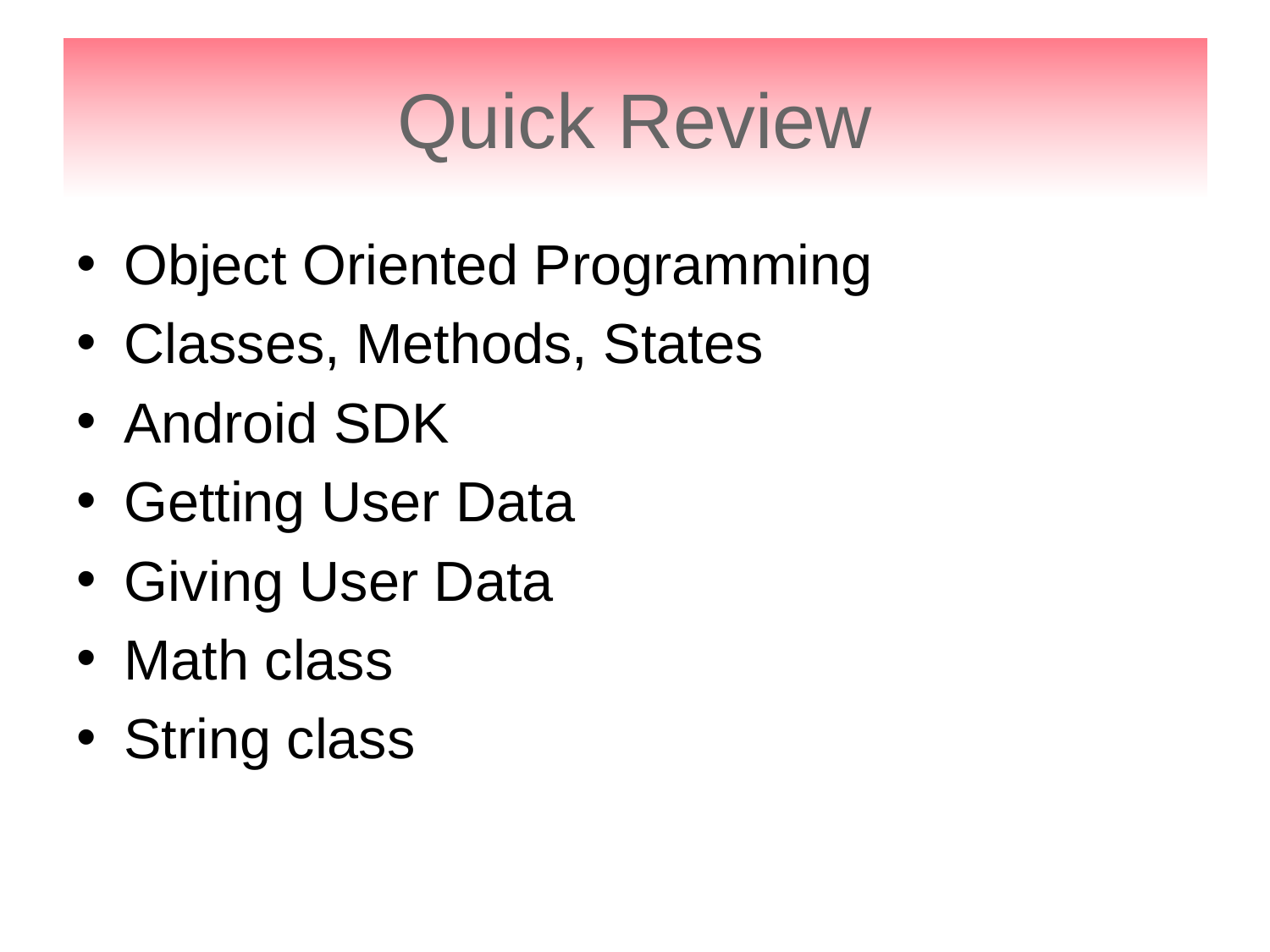

# Quick Review
Object Oriented Programming
Classes, Methods, States
Android SDK
Getting User Data
Giving User Data
Math class
String class